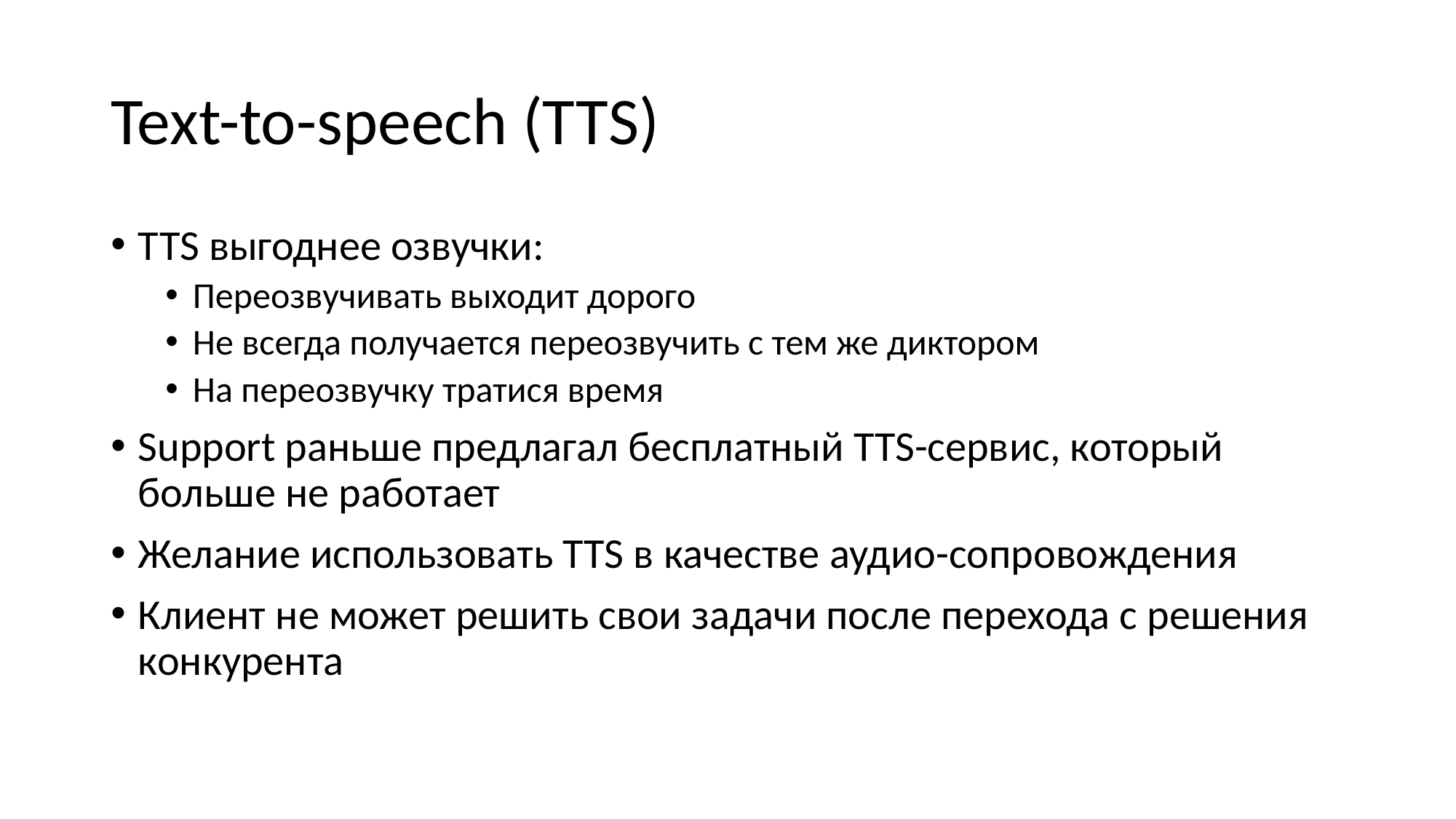

# Text-to-speech (TTS)
TTS выгоднее озвучки:
Переозвучивать выходит дорого
Не всегда получается переозвучить с тем же диктором
На переозвучку тратися время
Support раньше предлагал бесплатный TTS-сервис, который больше не работает
Желание использовать TTS в качестве аудио-сопровождения
Клиент не может решить свои задачи после перехода с решения конкурента